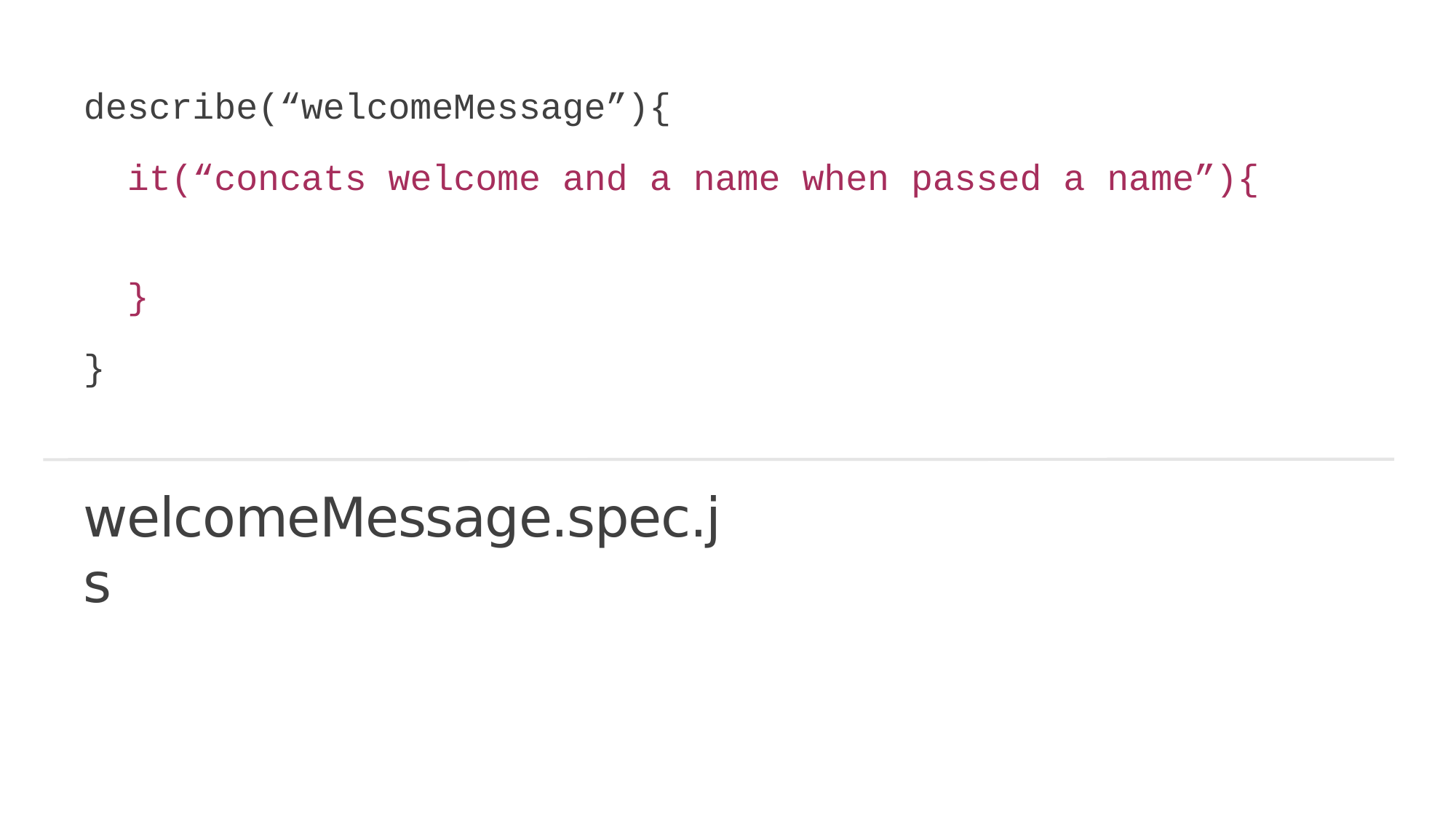

# describe(“welcomeMessage”){
it(“concats welcome and a name when passed a name”){

}
}

welcomeMessage.spec.js
8